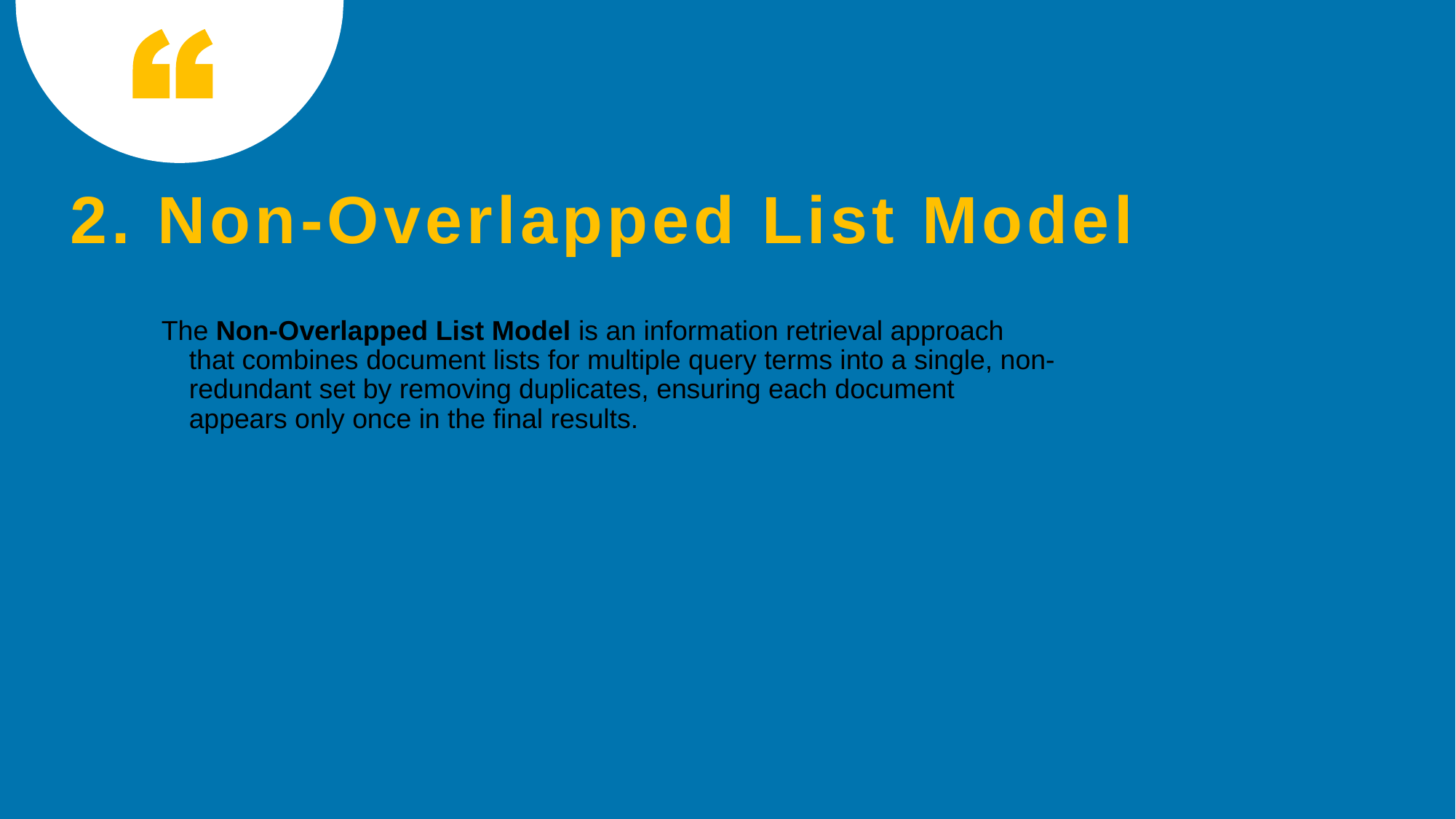

2. Non-Overlapped List Model
The Non-Overlapped List Model is an information retrieval approach that combines document lists for multiple query terms into a single, non-redundant set by removing duplicates, ensuring each document appears only once in the final results.
7